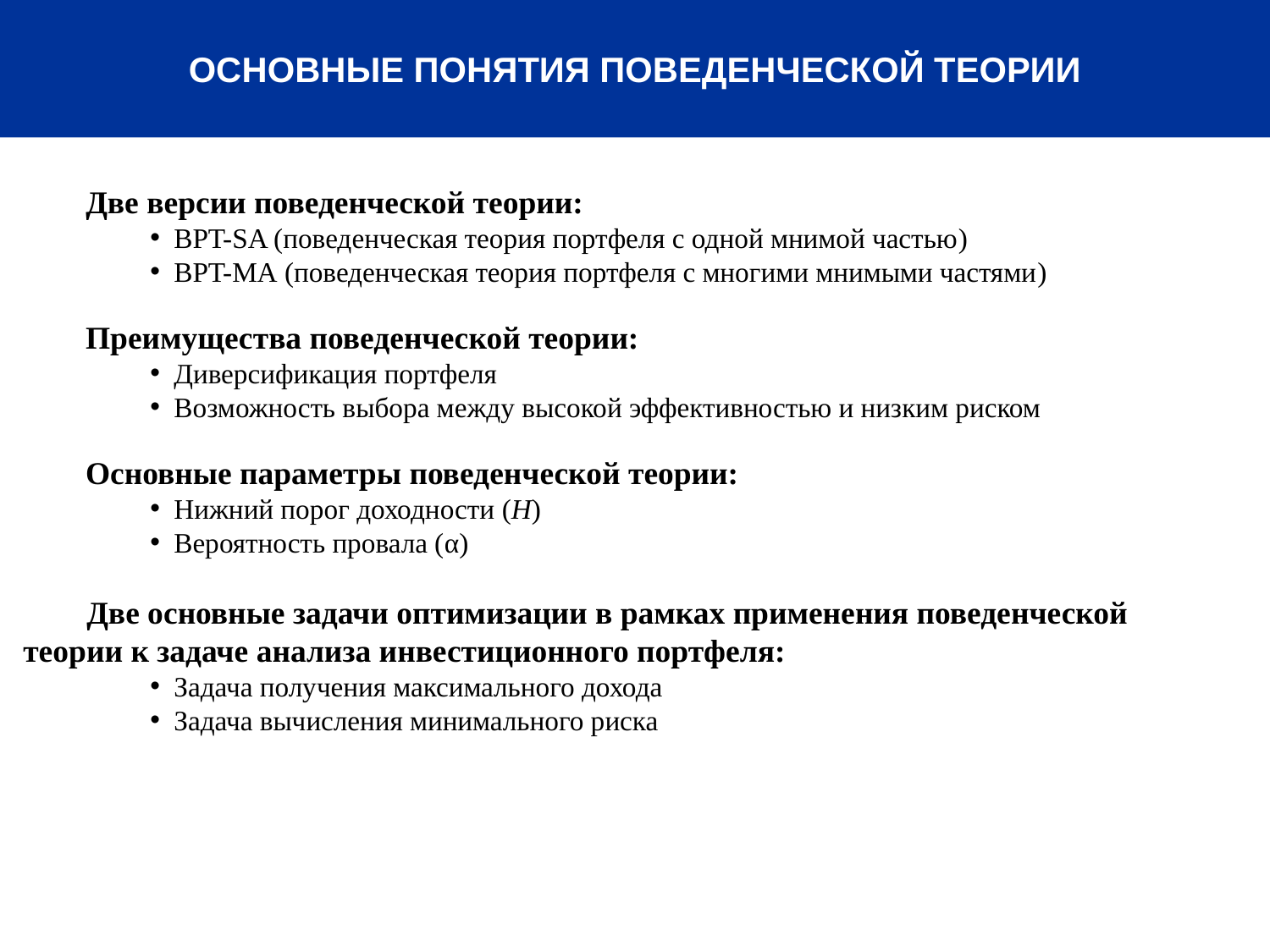

# ОСНОВНЫЕ ПОНЯТИЯ ПОВЕДЕНЧЕСКОЙ ТЕОРИИ

Две версии поведенческой теории:
BPT-SA (поведенческая теория портфеля с одной мнимой частью)
BPT-MA (поведенческая теория портфеля с многими мнимыми частями)

Преимущества поведенческой теории:
Диверсификация портфеля
Возможность выбора между высокой эффективностью и низким риском

Основные параметры поведенческой теории:
Нижний порог доходности (H)
Вероятность провала (α)

Две основные задачи оптимизации в рамках применения поведенческой теории к задаче анализа инвестиционного портфеля:
Задача получения максимального дохода
Задача вычисления минимального риска

.